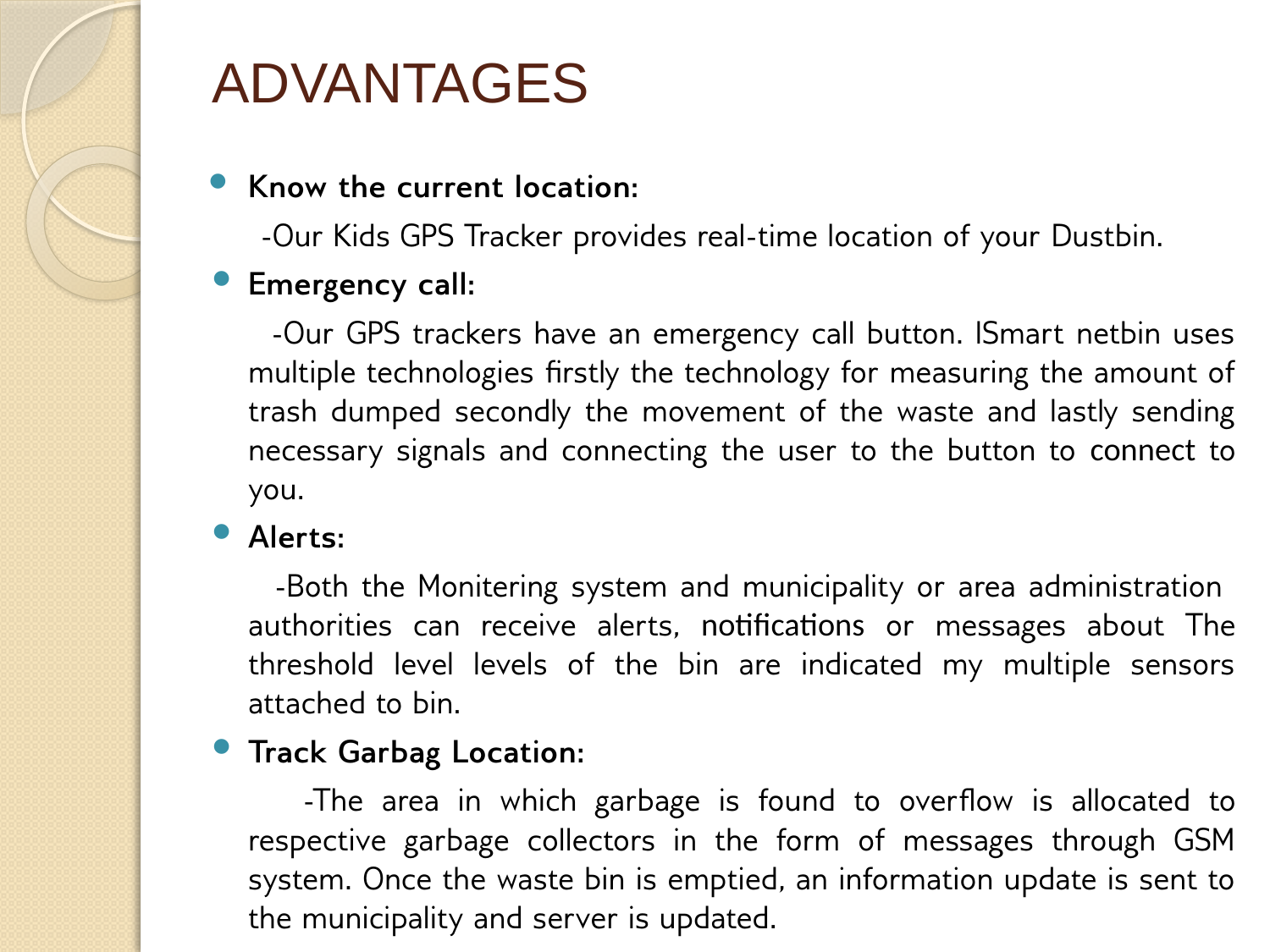

# ADVANTAGES
Know the current location:
     -Our Kids GPS Tracker provides real-time location of your Dustbin.
Emergency call:
     -Our GPS trackers have an emergency call button. ISmart netbin uses multiple technologies firstly the technology for measuring the amount of trash dumped secondly the movement of the waste and lastly sending necessary signals and connecting the user to the button to connect to you.
Alerts:
     -Both the Monitering system and municipality or area administration  authorities can receive alerts, notiﬁcations or messages about The threshold level levels of the bin are indicated my multiple sensors attached to bin.
Track Garbag Location:
     -The area in which garbage is found to overflow is allocated to respective garbage collectors in the form of messages through GSM system. Once the waste bin is emptied, an information update is sent to the municipality and server is updated.